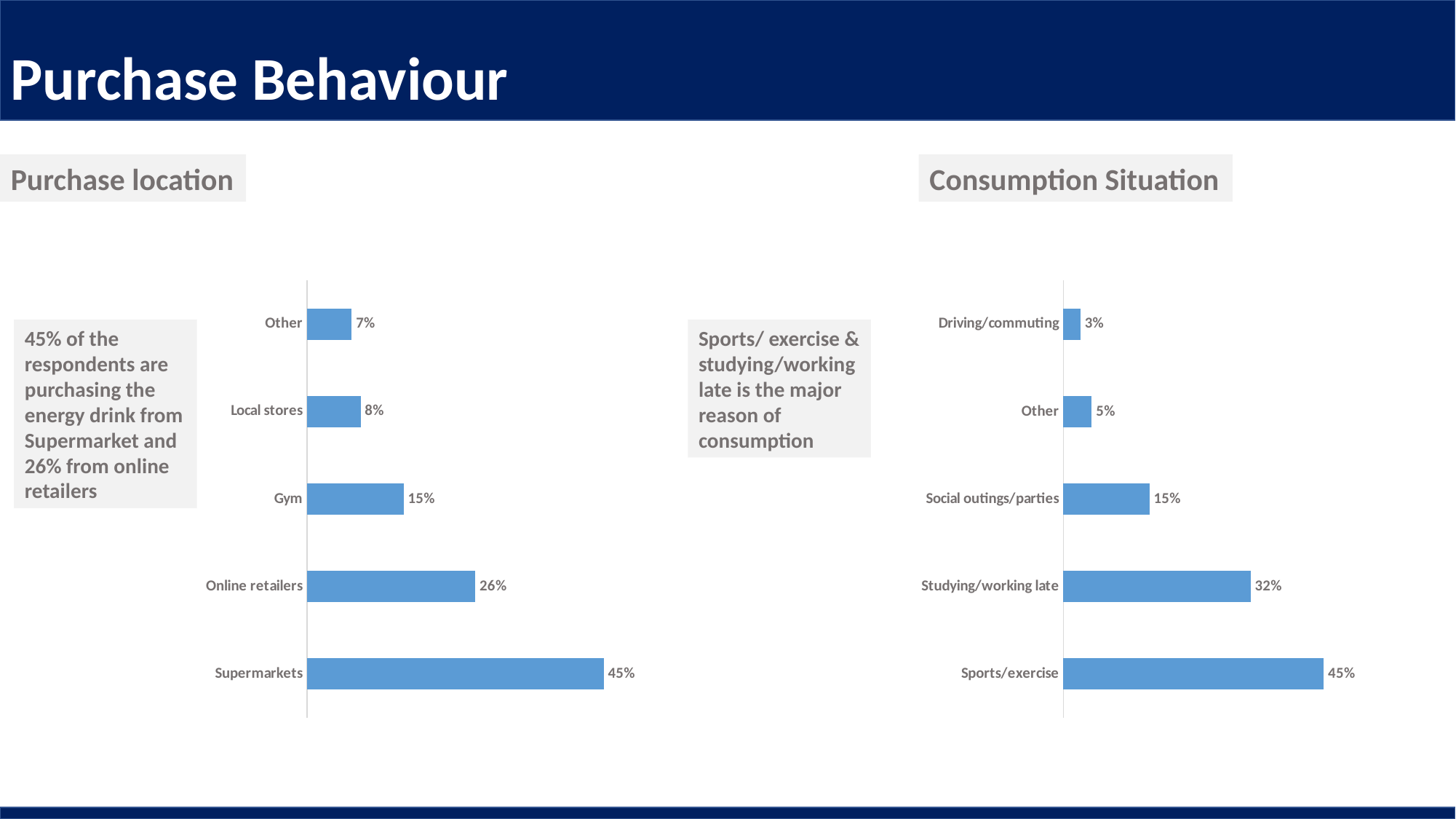

Purchase Behaviour
Purchase location
Consumption Situation

### Chart

| Category | Count of responsents |
|---|---|
| Supermarkets | 0.4494 |
| Online retailers | 0.255 |
| Gym | 0.1464 |
| Local stores | 0.0813 |
| Other | 0.0679 |

### Chart

| Category | Count of responsents |
|---|---|
| Sports/exercise | 0.4494 |
| Studying/working late | 0.3231 |
| Social outings/parties | 0.1487 |
| Other | 0.0491 |
| Driving/commuting | 0.0297 |
45% of the respondents are purchasing the energy drink from Supermarket and 26% from online retailers
Sports/ exercise & studying/working late is the major reason of consumption
1